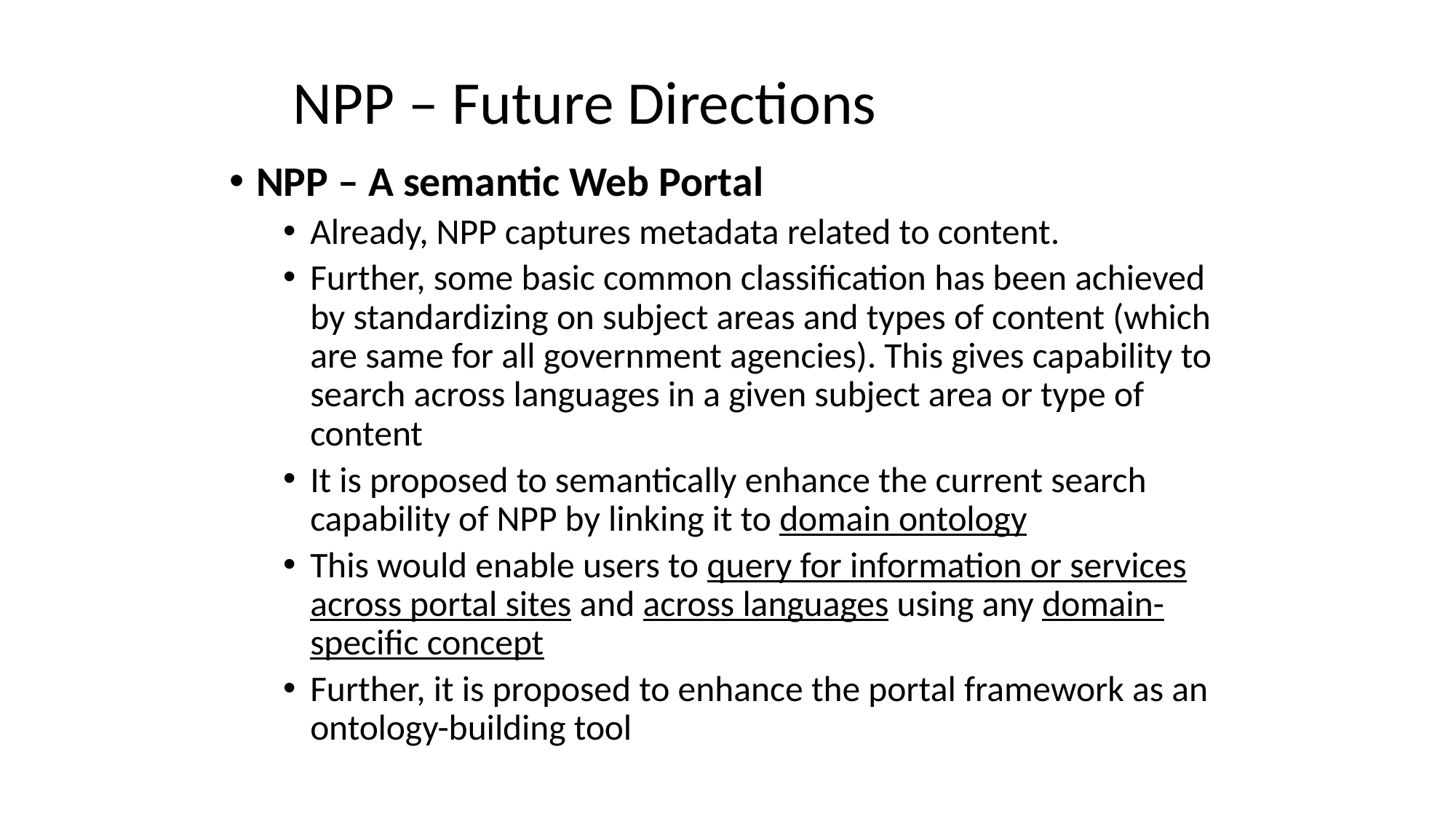

# NPP – Future Directions
NPP – A semantic Web Portal
Already, NPP captures metadata related to content.
Further, some basic common classification has been achieved by standardizing on subject areas and types of content (which are same for all government agencies). This gives capability to search across languages in a given subject area or type of content
It is proposed to semantically enhance the current search capability of NPP by linking it to domain ontology
This would enable users to query for information or services across portal sites and across languages using any domain-specific concept
Further, it is proposed to enhance the portal framework as an ontology-building tool